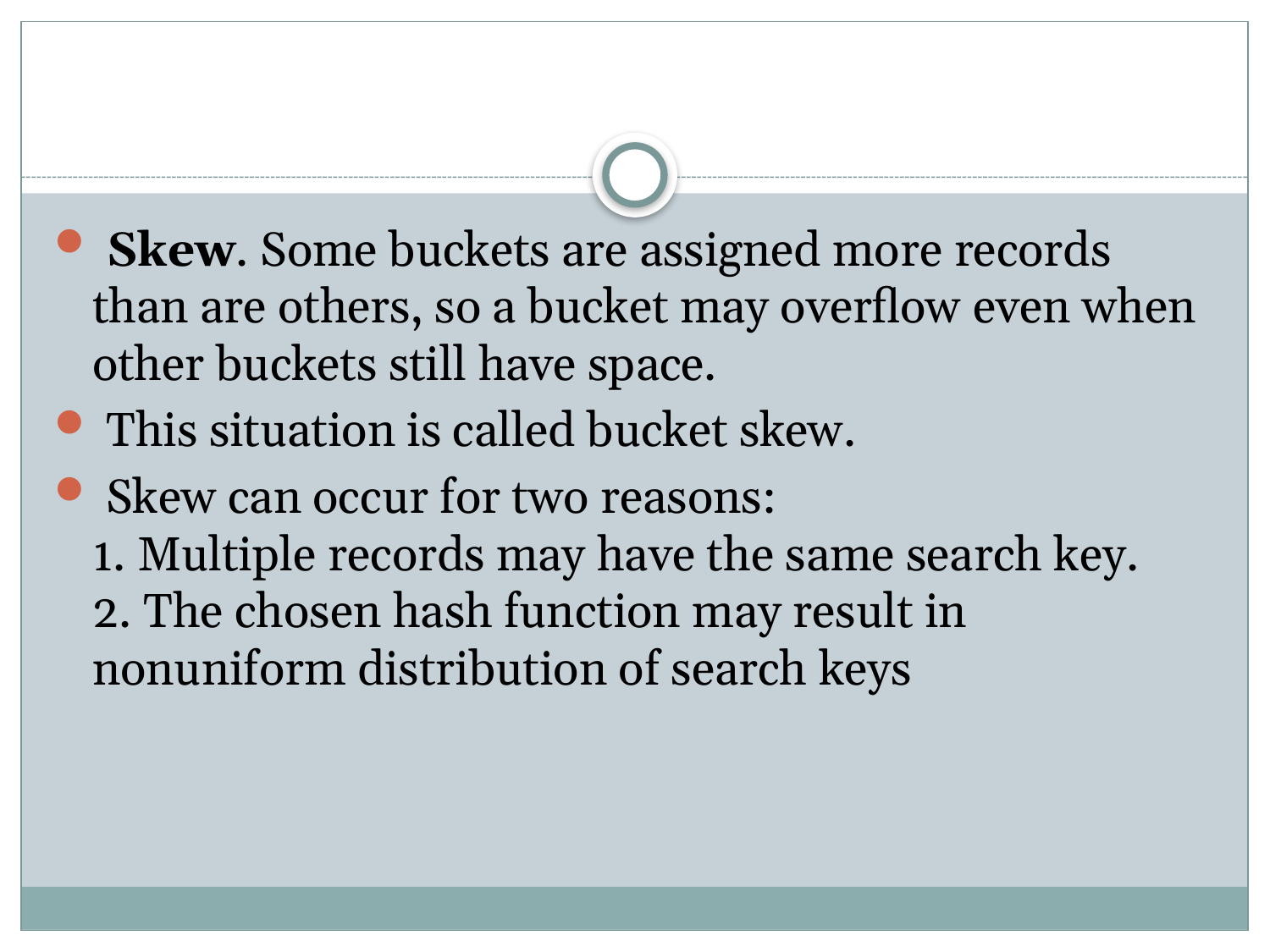

#
 Skew. Some buckets are assigned more records than are others, so a bucket may overflow even when other buckets still have space.
 This situation is called bucket skew.
 Skew can occur for two reasons:
1. Multiple records may have the same search key.
2. The chosen hash function may result in nonuniform distribution of search keys